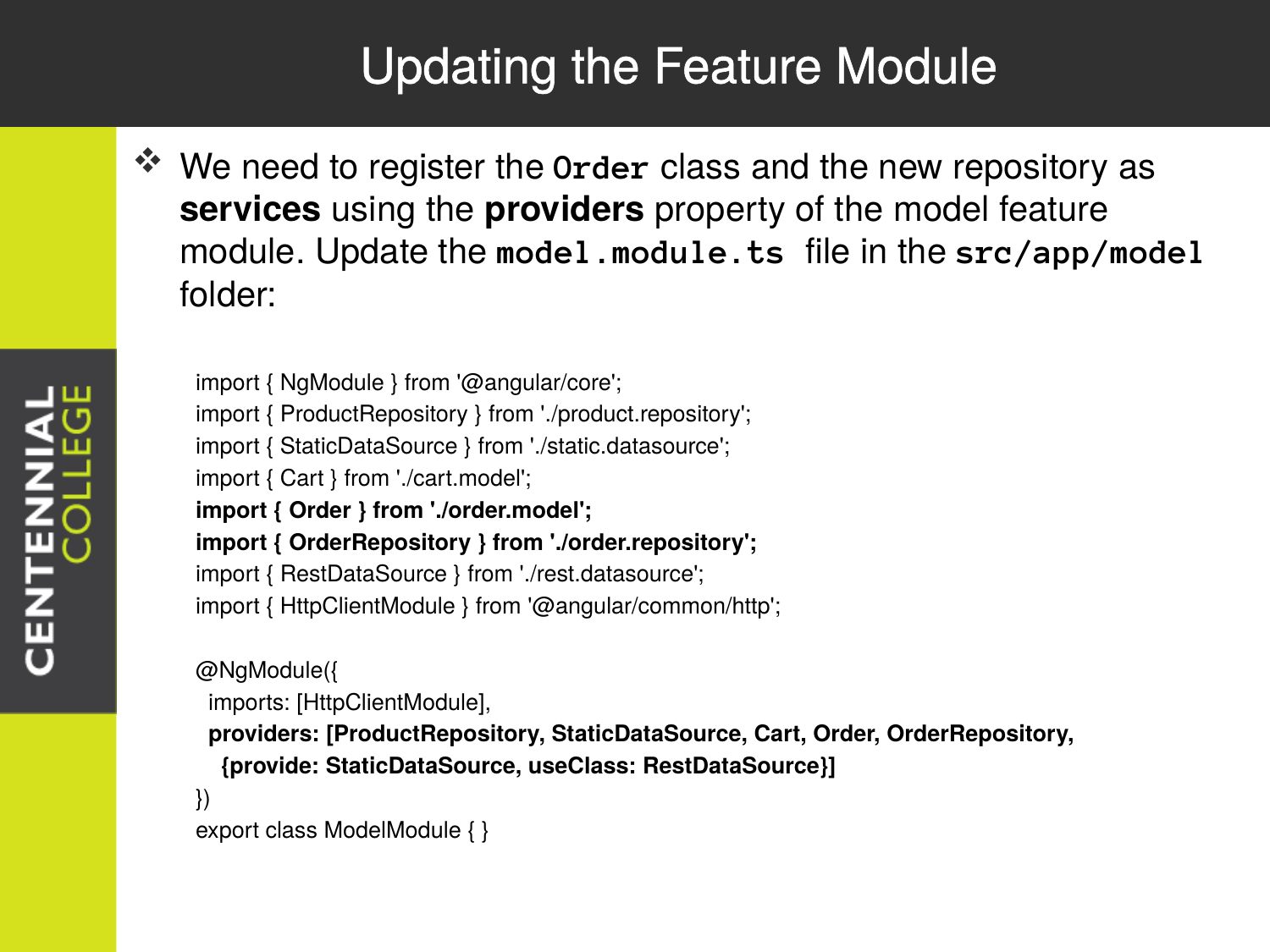

# Updating the Feature Module
We need to register the Order class and the new repository as services using the providers property of the model feature module. Update the model.module.ts file in the src/app/model folder:

import { NgModule } from '@angular/core';
import { ProductRepository } from './product.repository';
import { StaticDataSource } from './static.datasource';
import { Cart } from './cart.model';
import { Order } from './order.model';
import { OrderRepository } from './order.repository';
import { RestDataSource } from './rest.datasource';
import { HttpClientModule } from '@angular/common/http';

@NgModule({
  imports: [HttpClientModule],
  providers: [ProductRepository, StaticDataSource, Cart, Order, OrderRepository,
    {provide: StaticDataSource, useClass: RestDataSource}]
})
export class ModelModule { }